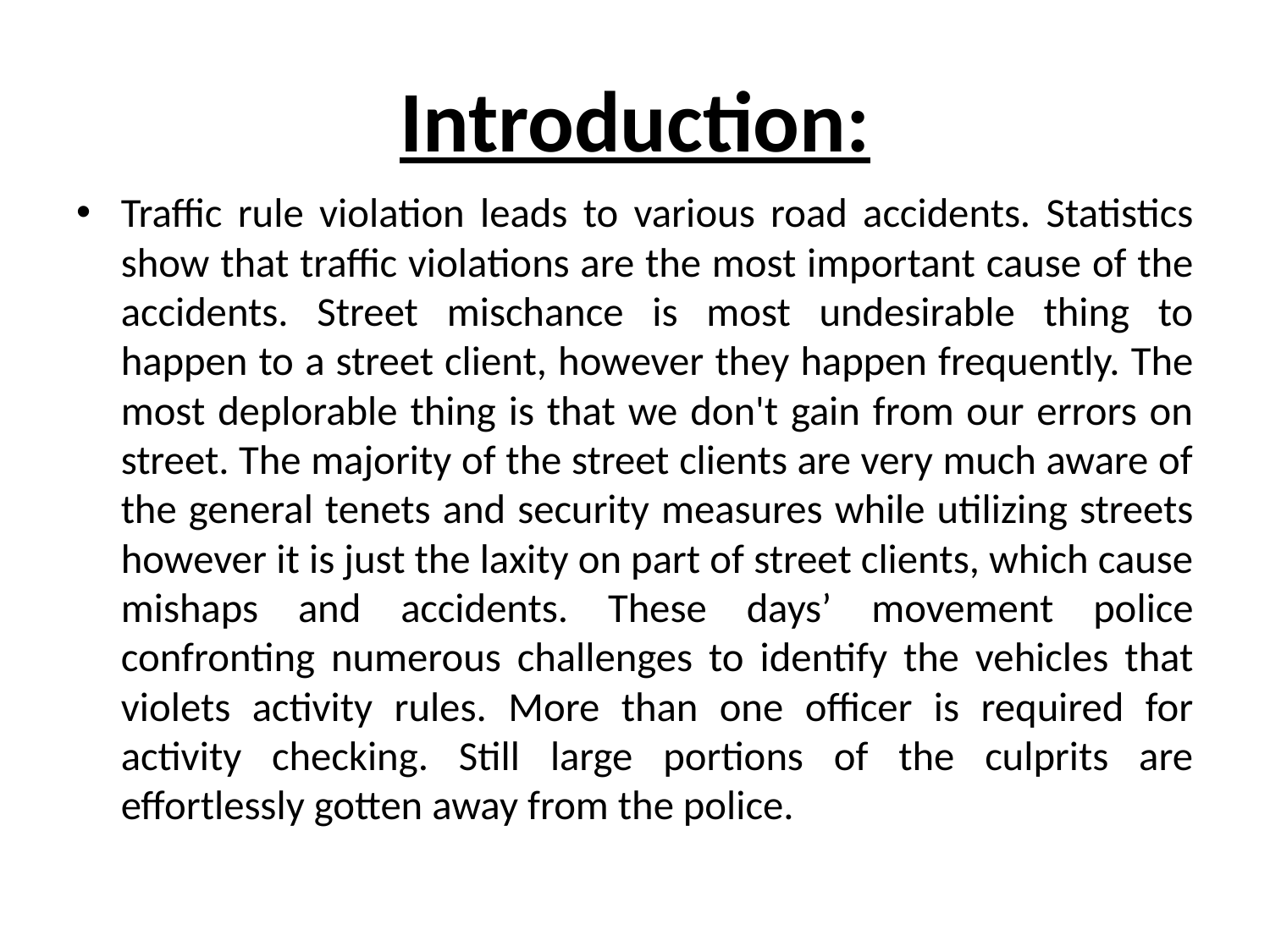

# Introduction:
Traffic rule violation leads to various road accidents. Statistics show that traffic violations are the most important cause of the accidents. Street mischance is most undesirable thing to happen to a street client, however they happen frequently. The most deplorable thing is that we don't gain from our errors on street. The majority of the street clients are very much aware of the general tenets and security measures while utilizing streets however it is just the laxity on part of street clients, which cause mishaps and accidents. These days’ movement police confronting numerous challenges to identify the vehicles that violets activity rules. More than one officer is required for activity checking. Still large portions of the culprits are effortlessly gotten away from the police.